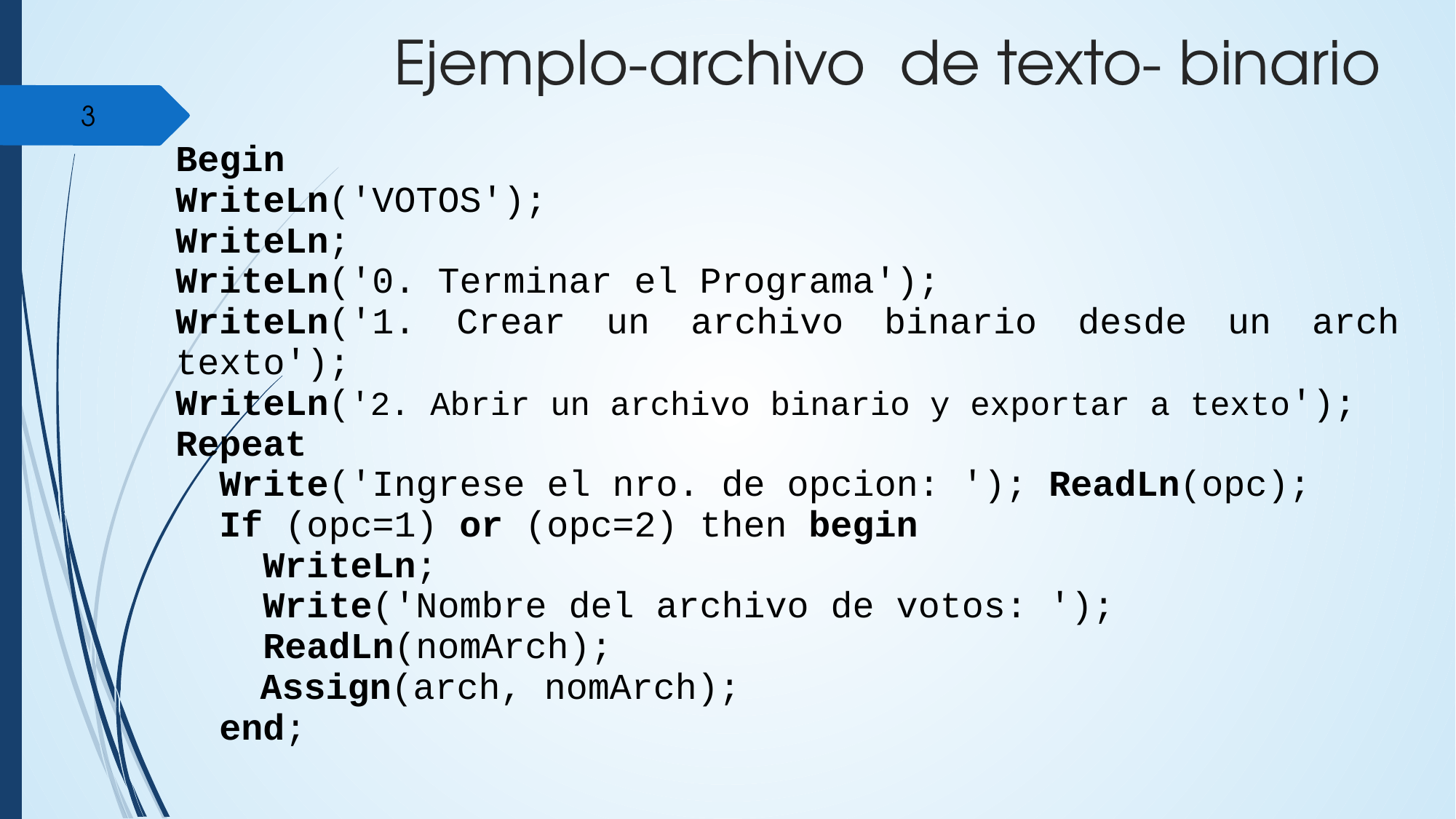

Ejemplo-archivo  de texto- binario

Begin
WriteLn('VOTOS');
WriteLn;
WriteLn('0. Terminar el Programa');
WriteLn('1. Crear un archivo binario desde un arch texto');
WriteLn('2. Abrir un archivo binario y exportar a texto');
Repeat
  Write('Ingrese el nro. de opcion: '); ReadLn(opc);
  If (opc=1) or (opc=2) then begin
    WriteLn;
    Write('Nombre del archivo de votos: ');
    ReadLn(nomArch);
  Assign(arch, nomArch);
  end;

3